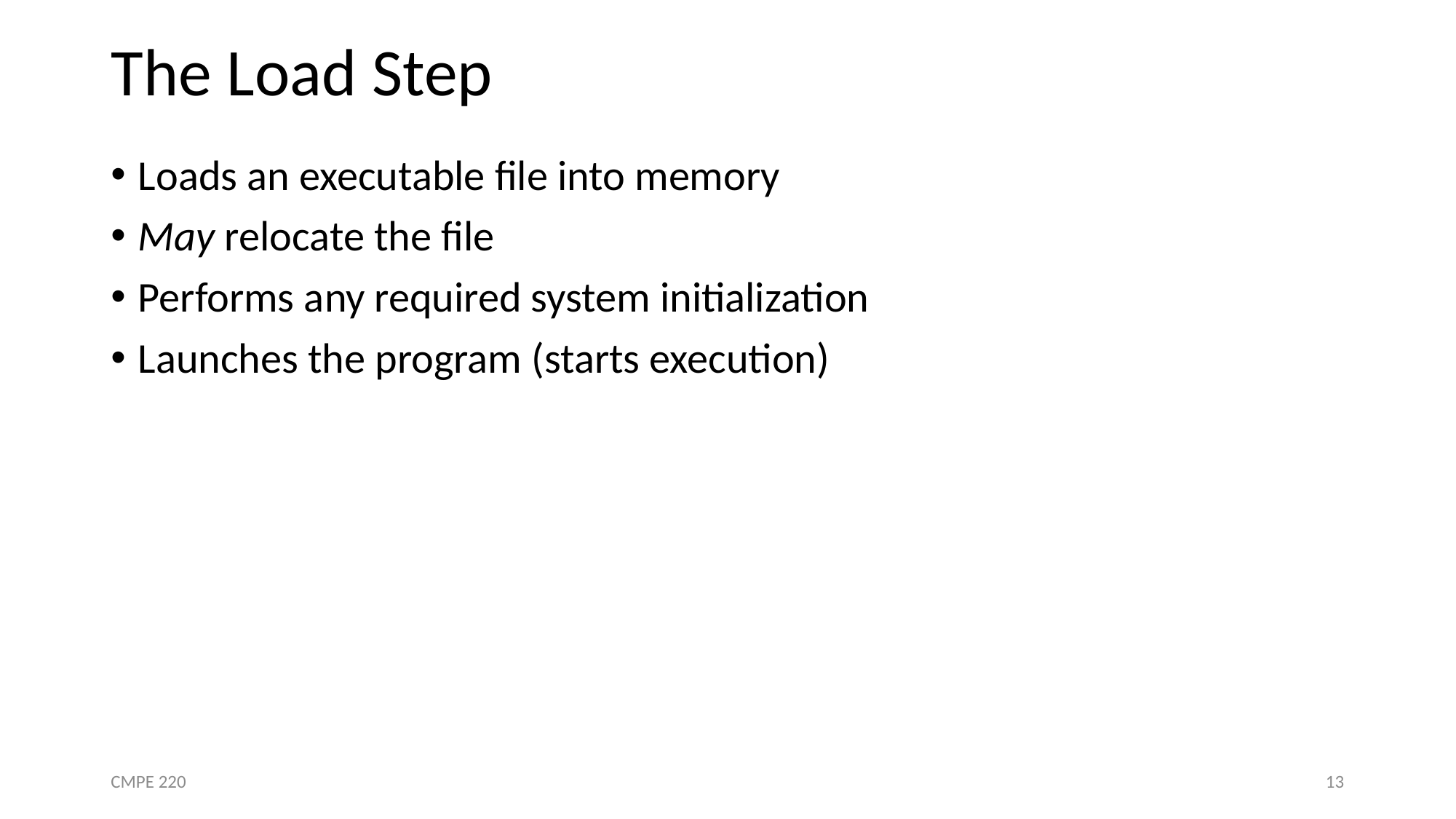

# The Load Step
Loads an executable file into memory
May relocate the file
Performs any required system initialization
Launches the program (starts execution)
CMPE 220
13